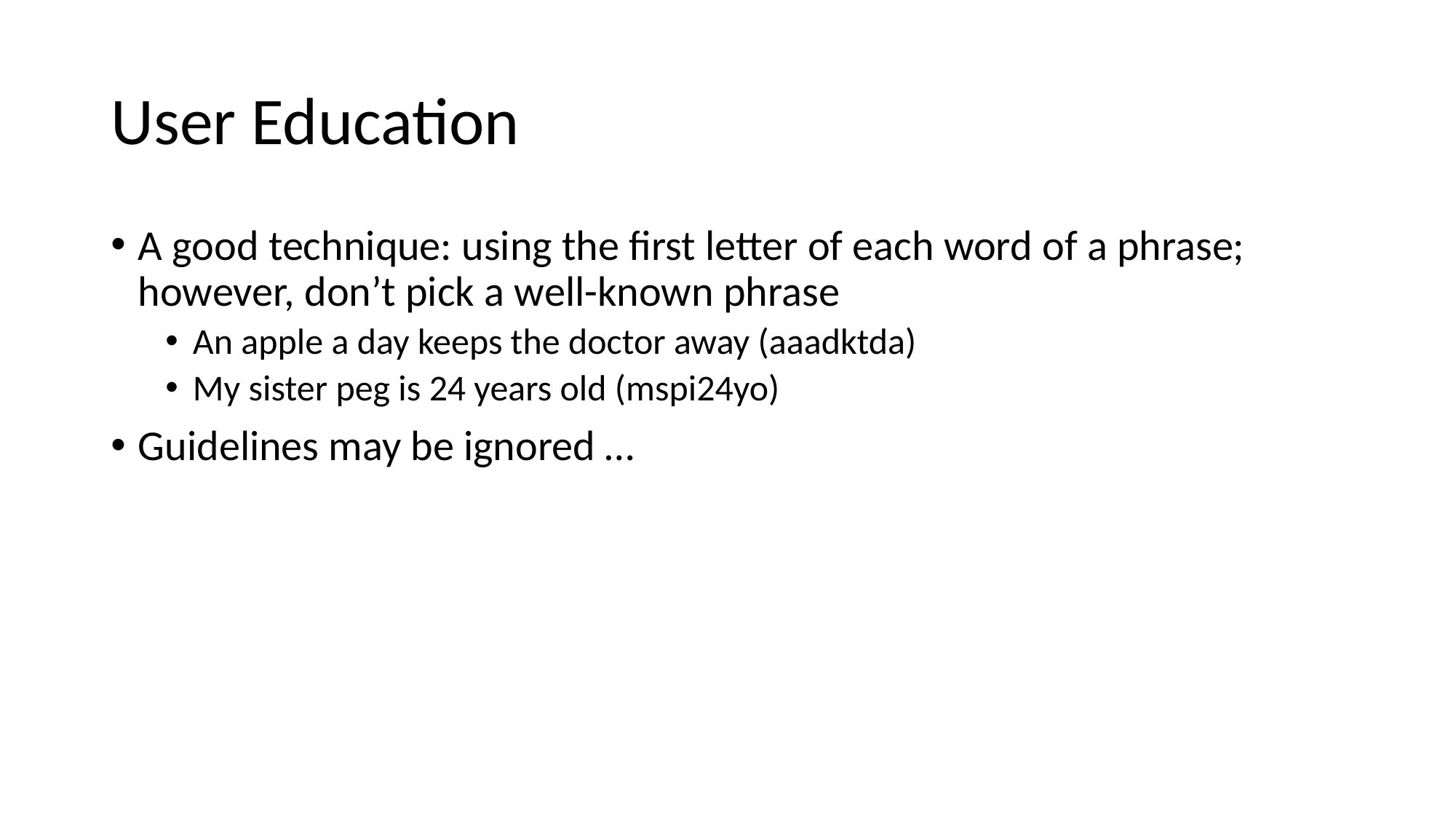

# User Education
A good technique: using the first letter of each word of a phrase; however, don’t pick a well-known phrase
An apple a day keeps the doctor away (aaadktda)
My sister peg is 24 years old (mspi24yo)
Guidelines may be ignored …